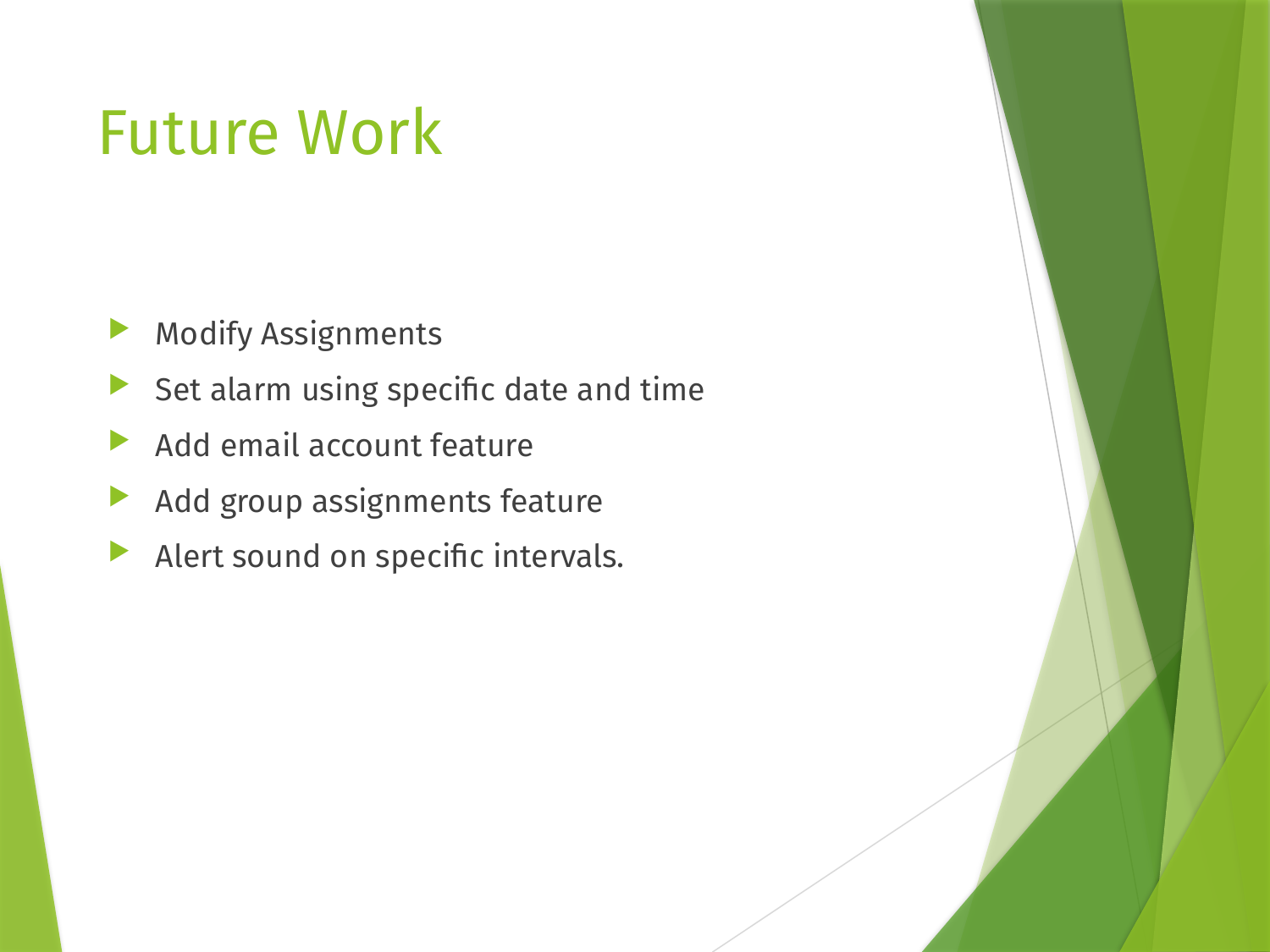

# Future Work
Modify Assignments
Set alarm using specific date and time
Add email account feature
Add group assignments feature
Alert sound on specific intervals.